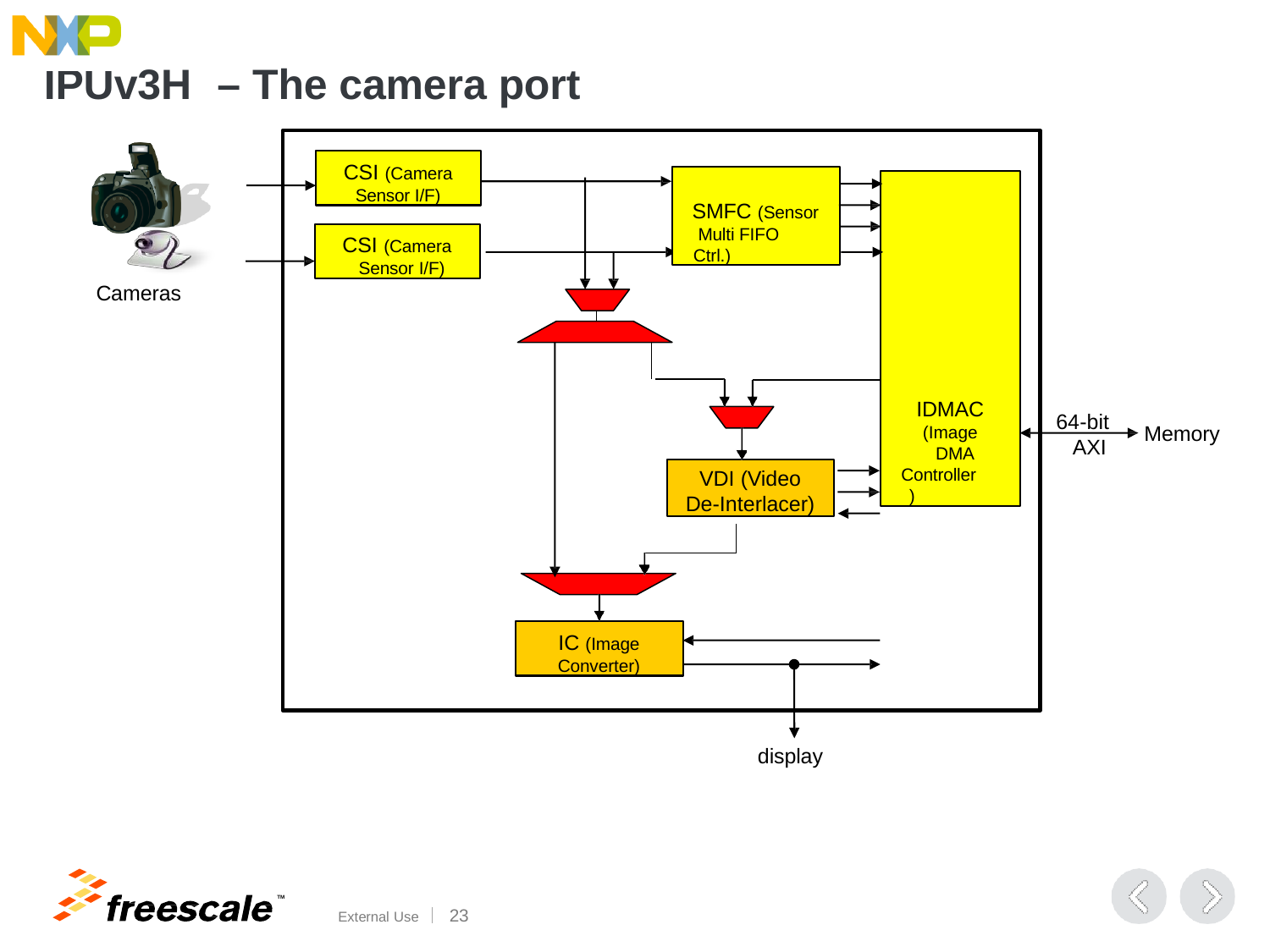

# IPUv3H	– The camera port

CSI (Camera
Sensor I/F)

SMFC (Sensor  Multi FIFO Ctrl.)

IDMAC
(Image  DMA
Controller)

CSI (Camera  Sensor I/F)

Cameras

64-bit  AXI

Memory

VDI (Video  De-Interlacer)

IC (Image
Converter)

display
TM
External Use	23